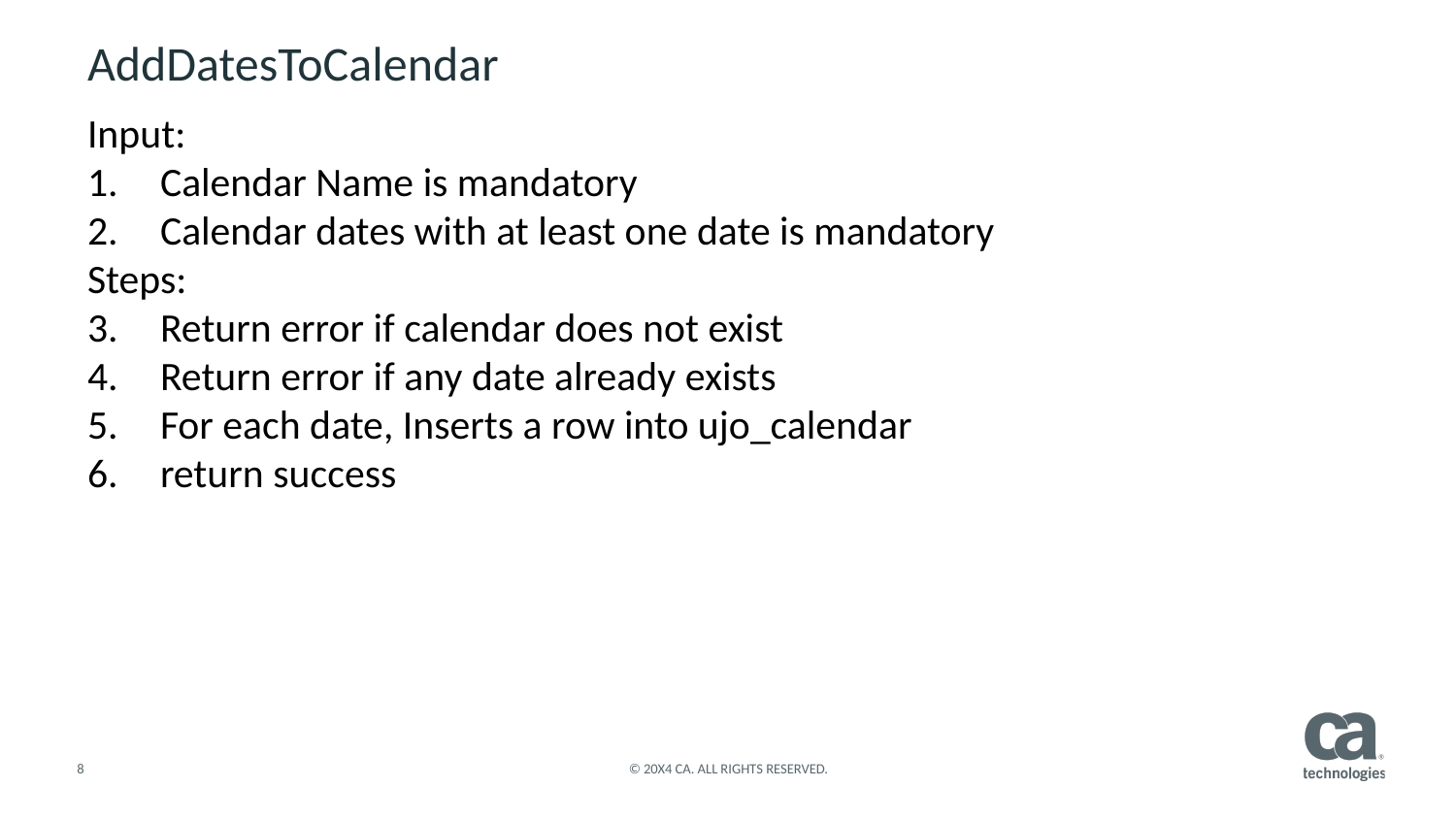

# AddDatesToCalendar
Input:
Calendar Name is mandatory
Calendar dates with at least one date is mandatory
Steps:
Return error if calendar does not exist
Return error if any date already exists
For each date, Inserts a row into ujo_calendar
return success